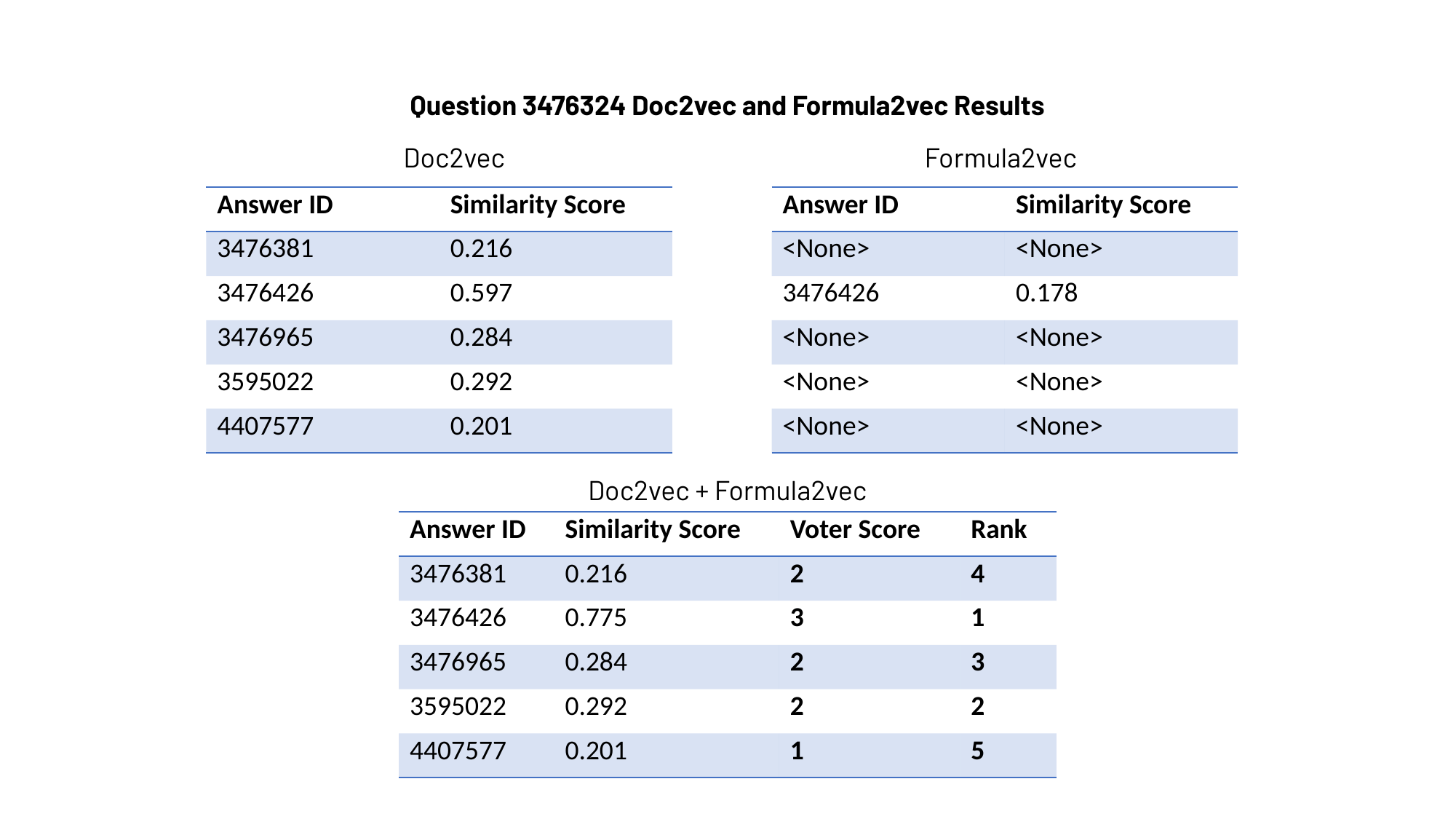

Question 3476324 Doc2vec and Formula2vec Results
Doc2vec
Formula2vec
| Answer ID | Similarity Score |
| --- | --- |
| 3476381 | 0.216 |
| 3476426 | 0.597 |
| 3476965 | 0.284 |
| 3595022 | 0.292 |
| 4407577 | 0.201 |
| Answer ID | Similarity Score |
| --- | --- |
| <None> | <None> |
| 3476426 | 0.178 |
| <None> | <None> |
| <None> | <None> |
| <None> | <None> |
Doc2vec + Formula2vec
| Answer ID | Similarity Score | Voter Score | Rank |
| --- | --- | --- | --- |
| 3476381 | 0.216 | 2 | 4 |
| 3476426 | 0.775 | 3 | 1 |
| 3476965 | 0.284 | 2 | 3 |
| 3595022 | 0.292 | 2 | 2 |
| 4407577 | 0.201 | 1 | 5 |